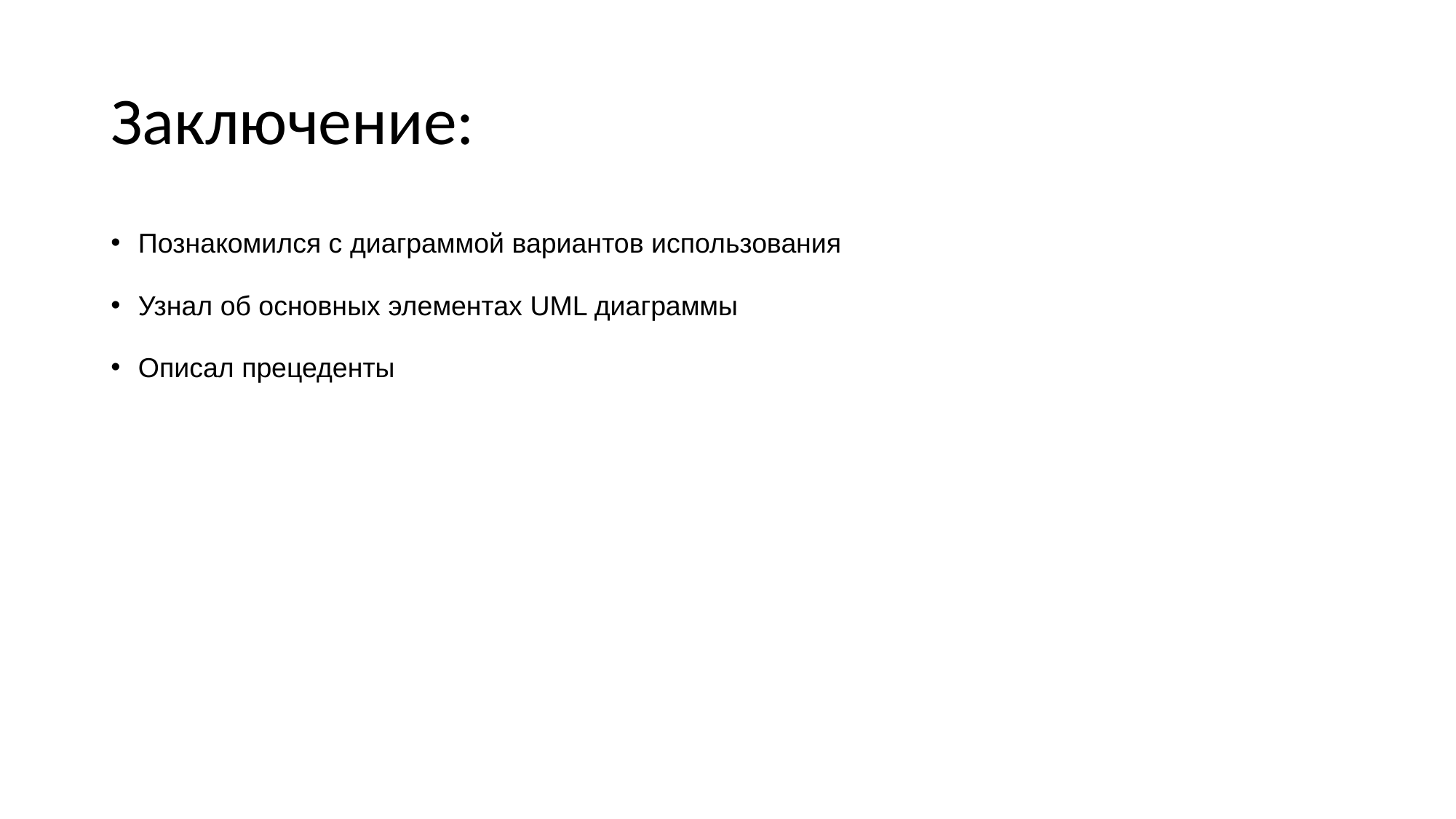

# Заключение:
Познакомился с диаграммой вариантов использования
Узнал об основных элементах UML диаграммы
Описал прецеденты